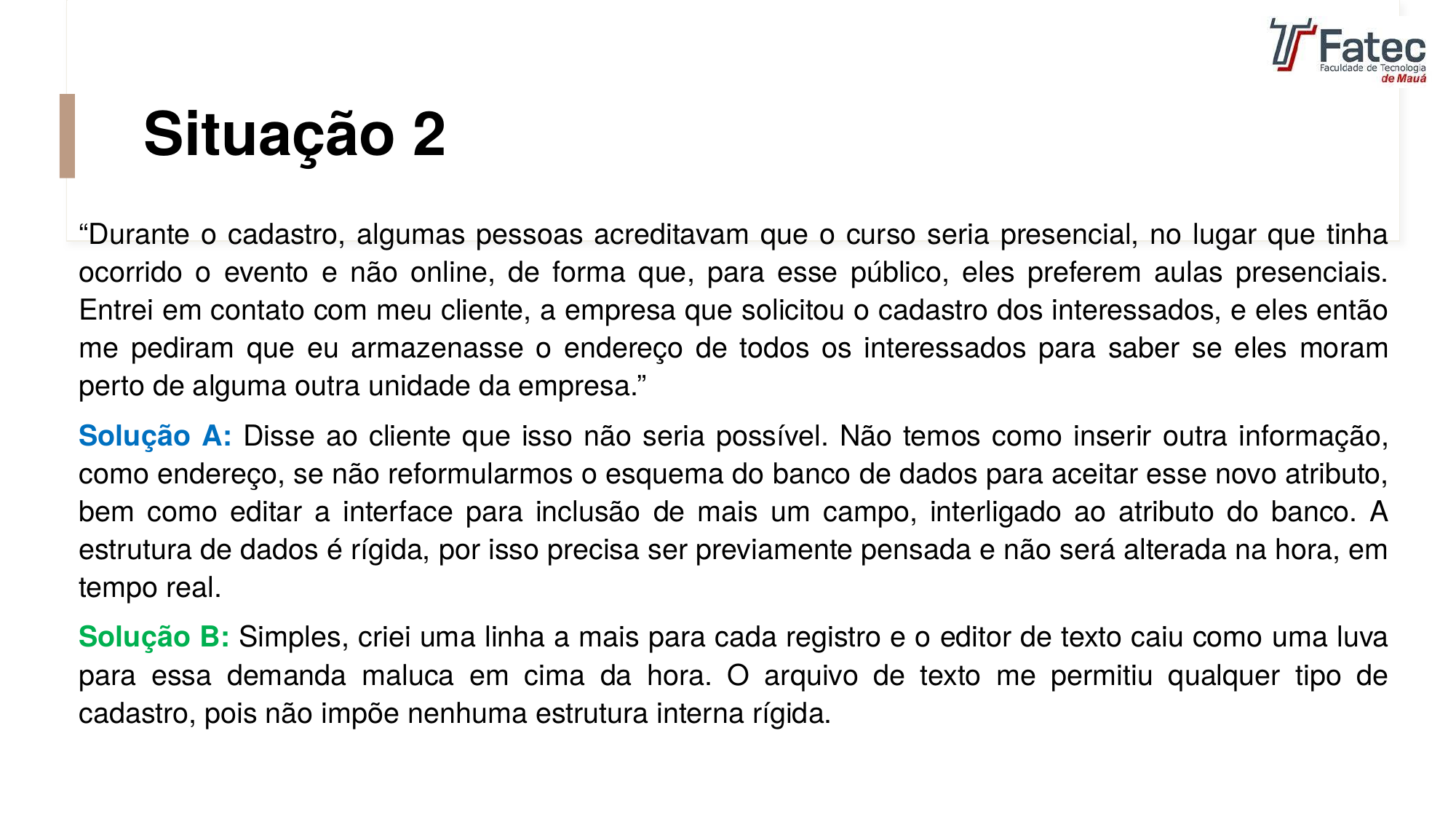

# Situação 2
“Durante o cadastro, algumas pessoas acreditavam que o curso seria presencial, no lugar que tinha ocorrido o evento e não online, de forma que, para esse público, eles preferem aulas presenciais. Entrei em contato com meu cliente, a empresa que solicitou o cadastro dos interessados, e eles então me pediram que eu armazenasse o endereço de todos os interessados para saber se eles moram perto de alguma outra unidade da empresa.”
Solução A: Disse ao cliente que isso não seria possível. Não temos como inserir outra informação, como endereço, se não reformularmos o esquema do banco de dados para aceitar esse novo atributo, bem como editar a interface para inclusão de mais um campo, interligado ao atributo do banco. A estrutura de dados é rígida, por isso precisa ser previamente pensada e não será alterada na hora, em tempo real.
Solução B: Simples, criei uma linha a mais para cada registro e o editor de texto caiu como uma luva para essa demanda maluca em cima da hora. O arquivo de texto me permitiu qualquer tipo de cadastro, pois não impõe nenhuma estrutura interna rígida.